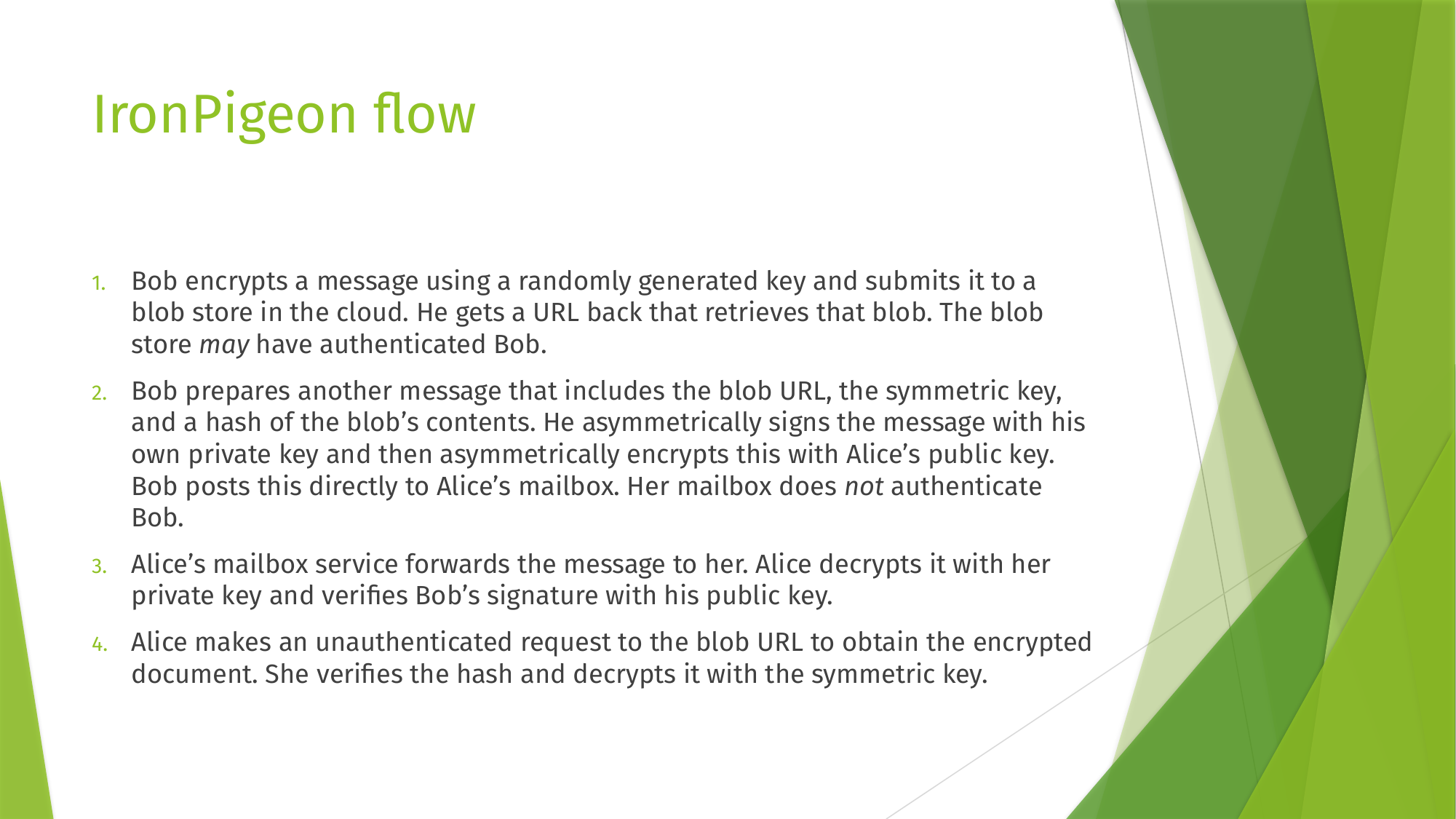

# IronPigeon flow
Bob encrypts a message using a randomly generated key and submits it to a blob store in the cloud. He gets a URL back that retrieves that blob. The blob store may have authenticated Bob.
Bob prepares another message that includes the blob URL, the symmetric key, and a hash of the blob’s contents. He asymmetrically signs the message with his own private key and then asymmetrically encrypts this with Alice’s public key. Bob posts this directly to Alice’s mailbox. Her mailbox does not authenticate Bob.
Alice’s mailbox service forwards the message to her. Alice decrypts it with her private key and verifies Bob’s signature with his public key.
Alice makes an unauthenticated request to the blob URL to obtain the encrypted document. She verifies the hash and decrypts it with the symmetric key.